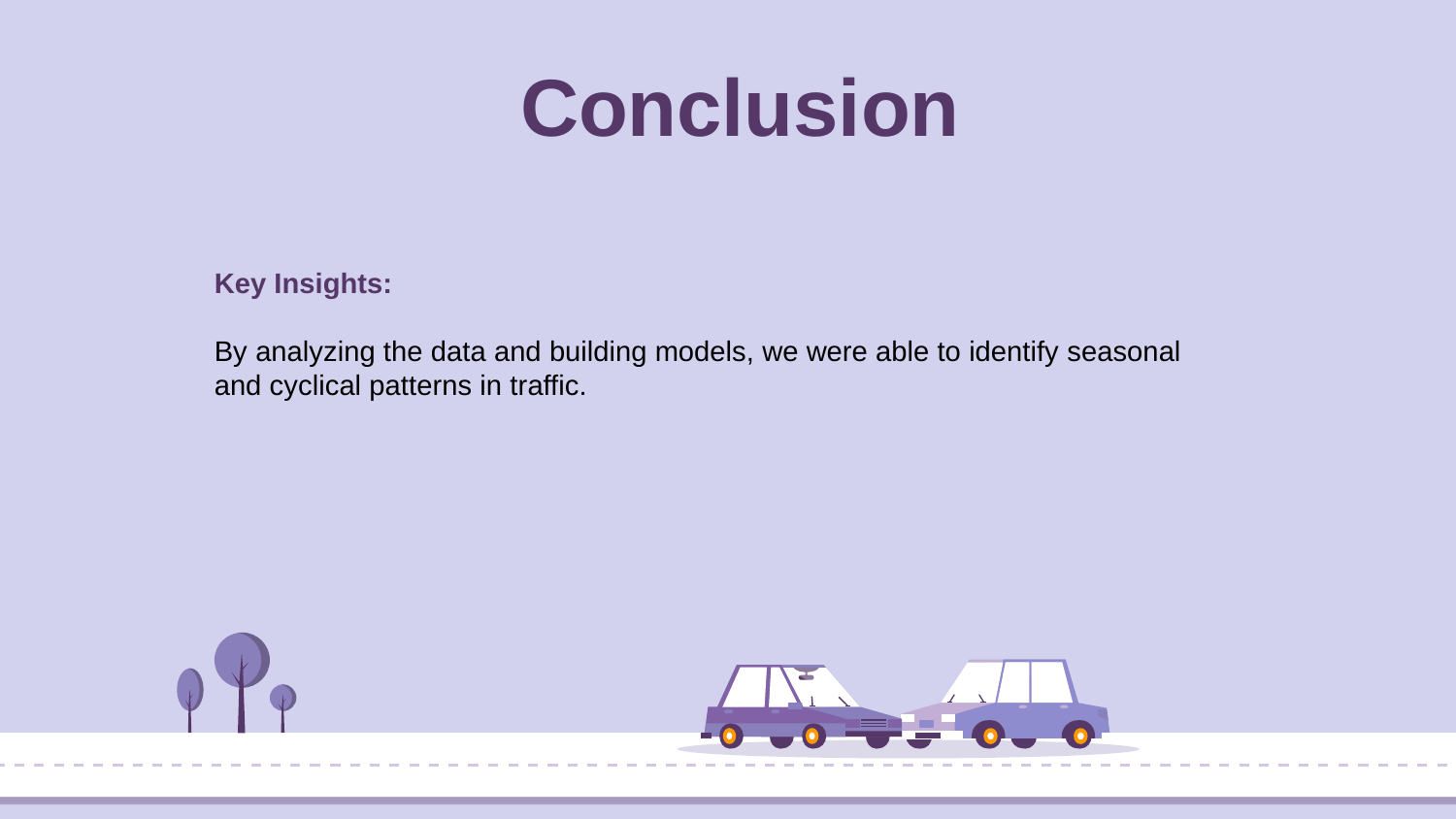

Conclusion
Key Insights:

By analyzing the data and building models, we were able to identify seasonal and cyclical patterns in traffic.